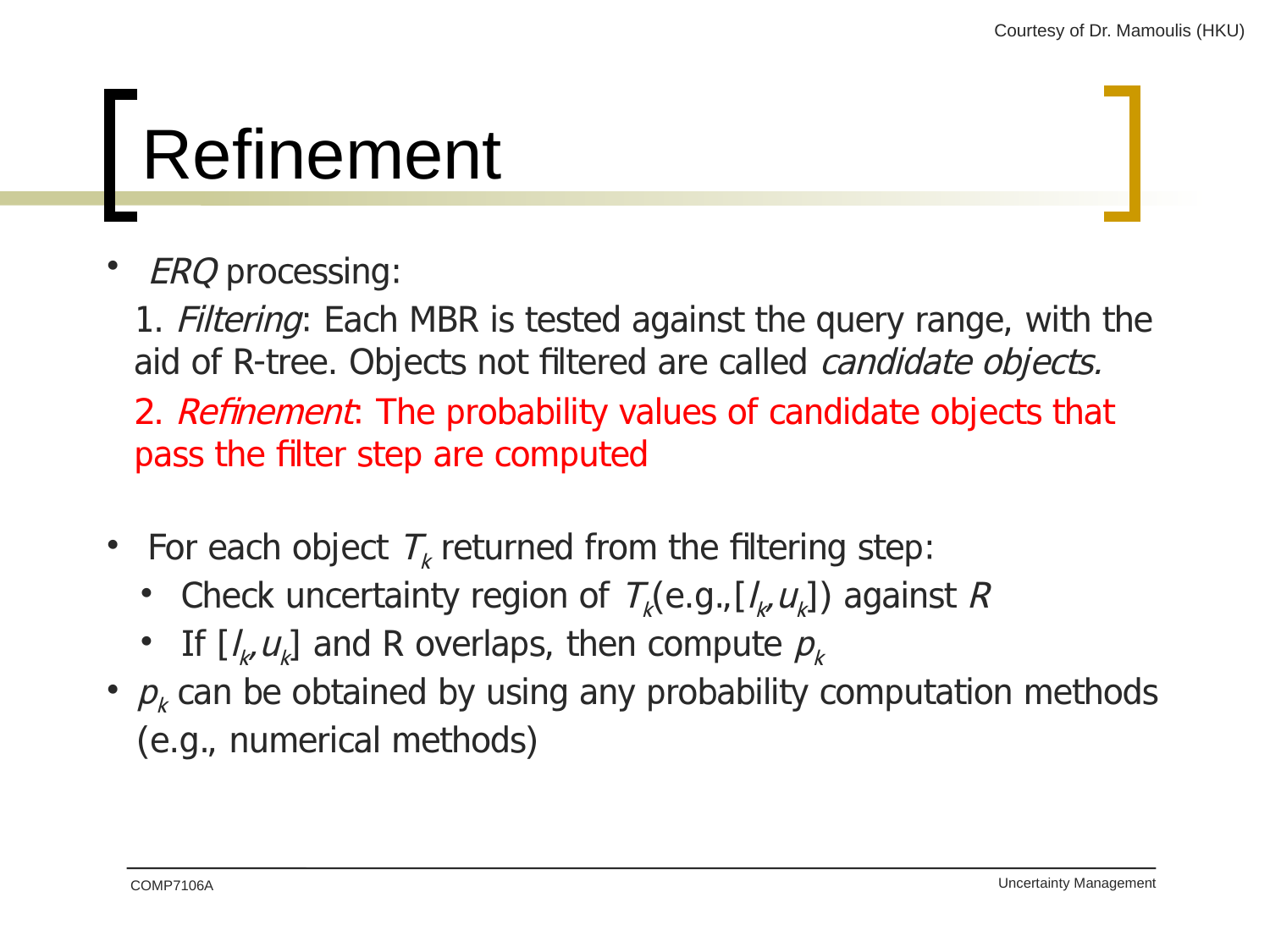

# Refinement
Courtesy of Dr. Mamoulis (HKU)
 ERQ processing:
1. Filtering: Each MBR is tested against the query range, with the aid of R-tree. Objects not filtered are called candidate objects.
2. Refinement: The probability values of candidate objects that pass the filter step are computed
 For each object Tk returned from the filtering step:
 Check uncertainty region of Tk(e.g.,[lk,uk]) against R
 If [lk,uk] and R overlaps, then compute pk
pk can be obtained by using any probability computation methods (e.g., numerical methods)
COMP7106A